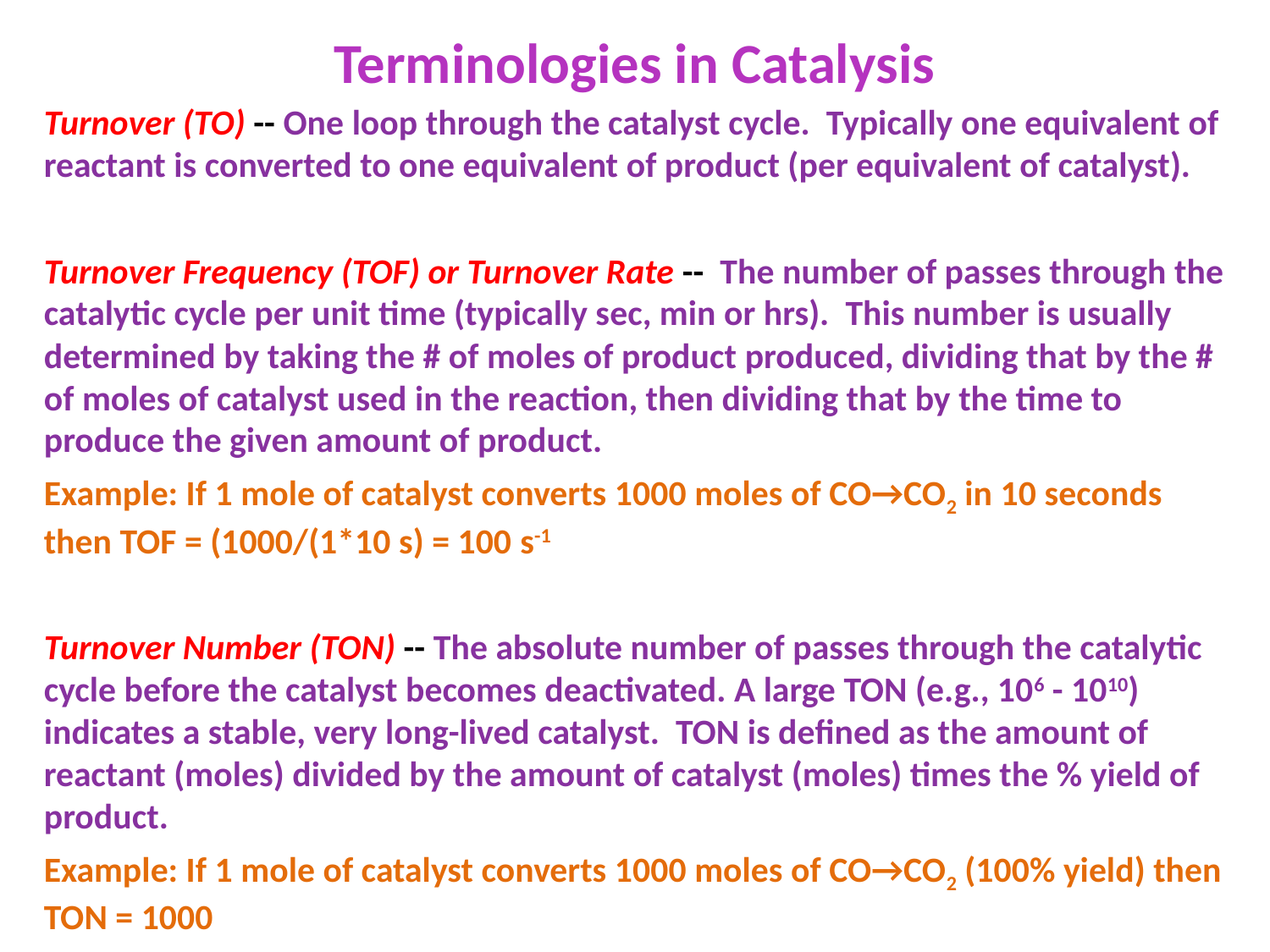

Terminologies in Catalysis
Turnover (TO) -- One loop through the catalyst cycle.  Typically one equivalent of reactant is converted to one equivalent of product (per equivalent of catalyst).

Turnover Frequency (TOF) or Turnover Rate --  The number of passes through the catalytic cycle per unit time (typically sec, min or hrs).  This number is usually determined by taking the # of moles of product produced, dividing that by the # of moles of catalyst used in the reaction, then dividing that by the time to produce the given amount of product.
Example: If 1 mole of catalyst converts 1000 moles of CO→CO2 in 10 seconds then TOF = (1000/(1*10 s) = 100 s-1

Turnover Number (TON) -- The absolute number of passes through the catalytic cycle before the catalyst becomes deactivated. A large TON (e.g., 106 - 1010) indicates a stable, very long-lived catalyst.  TON is defined as the amount of reactant (moles) divided by the amount of catalyst (moles) times the % yield of product.
Example: If 1 mole of catalyst converts 1000 moles of CO→CO2 (100% yield) then TON = 1000